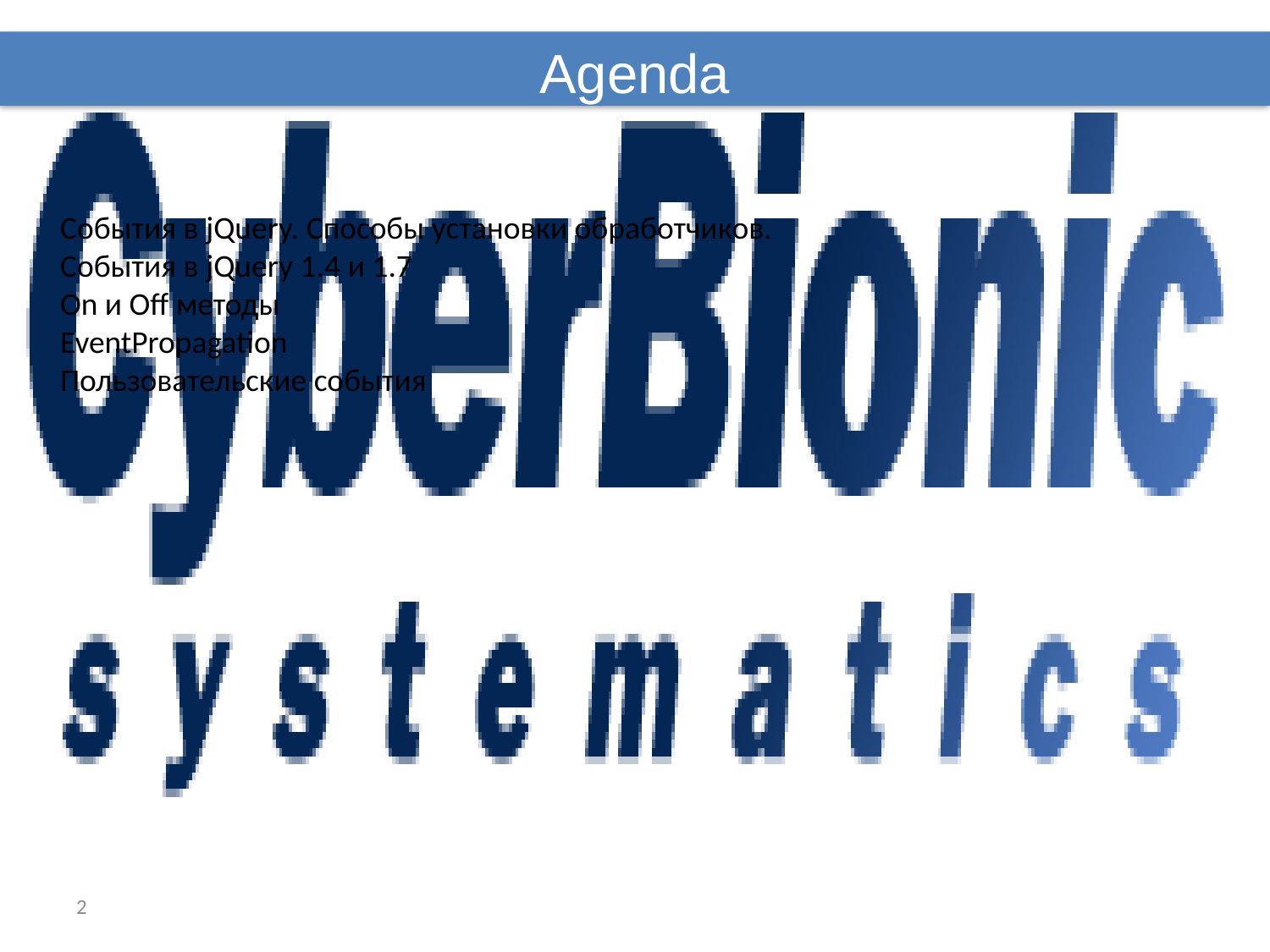

Agenda

События в jQuery. Способы установки обработчиков.
События в jQuery 1.4 и 1.7
On и Off методы
EventPropagation
Пользовательские события

2